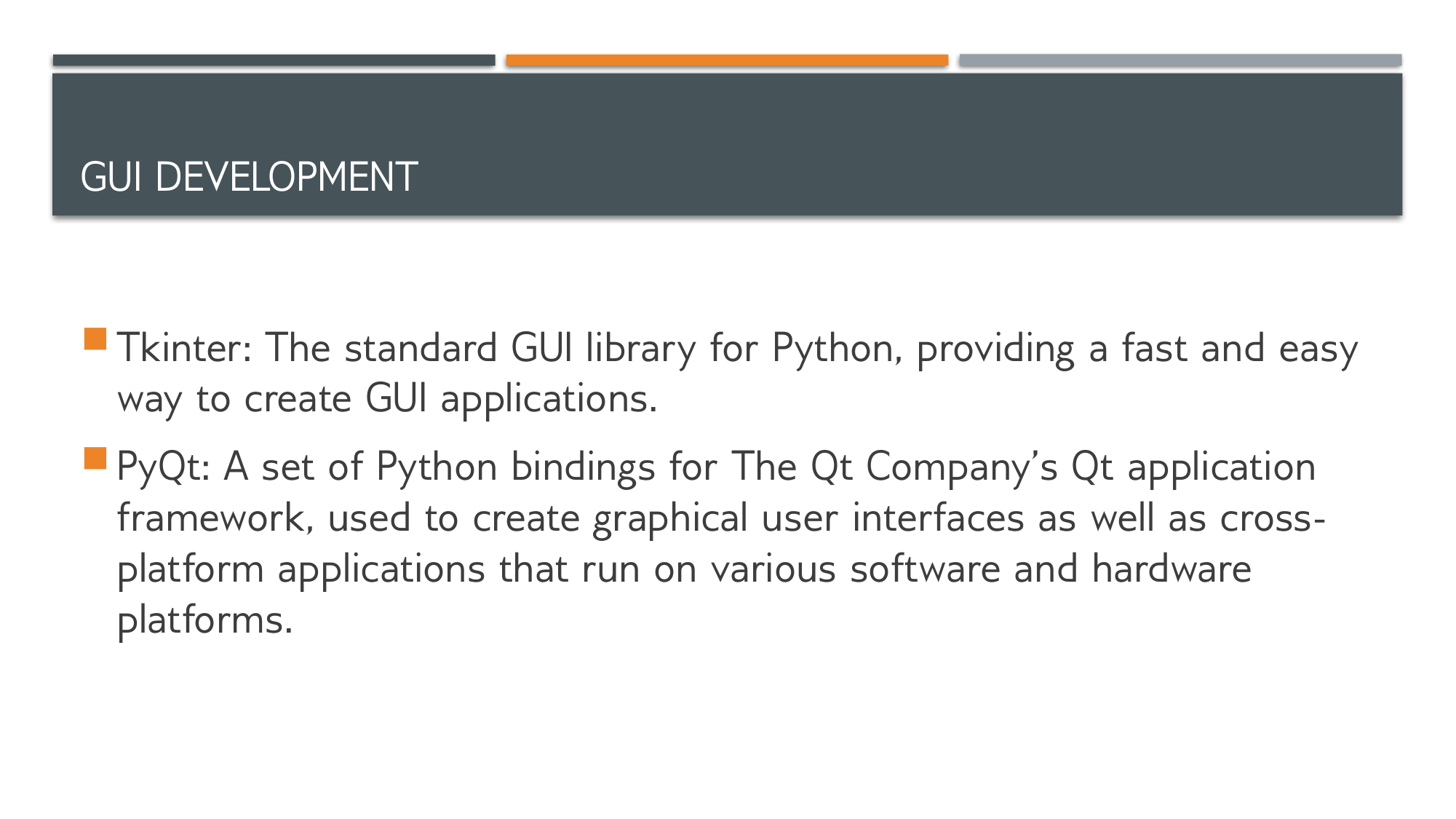

# GUI Development
Tkinter: The standard GUI library for Python, providing a fast and easy way to create GUI applications.
PyQt: A set of Python bindings for The Qt Company’s Qt application framework, used to create graphical user interfaces as well as cross-platform applications that run on various software and hardware platforms.